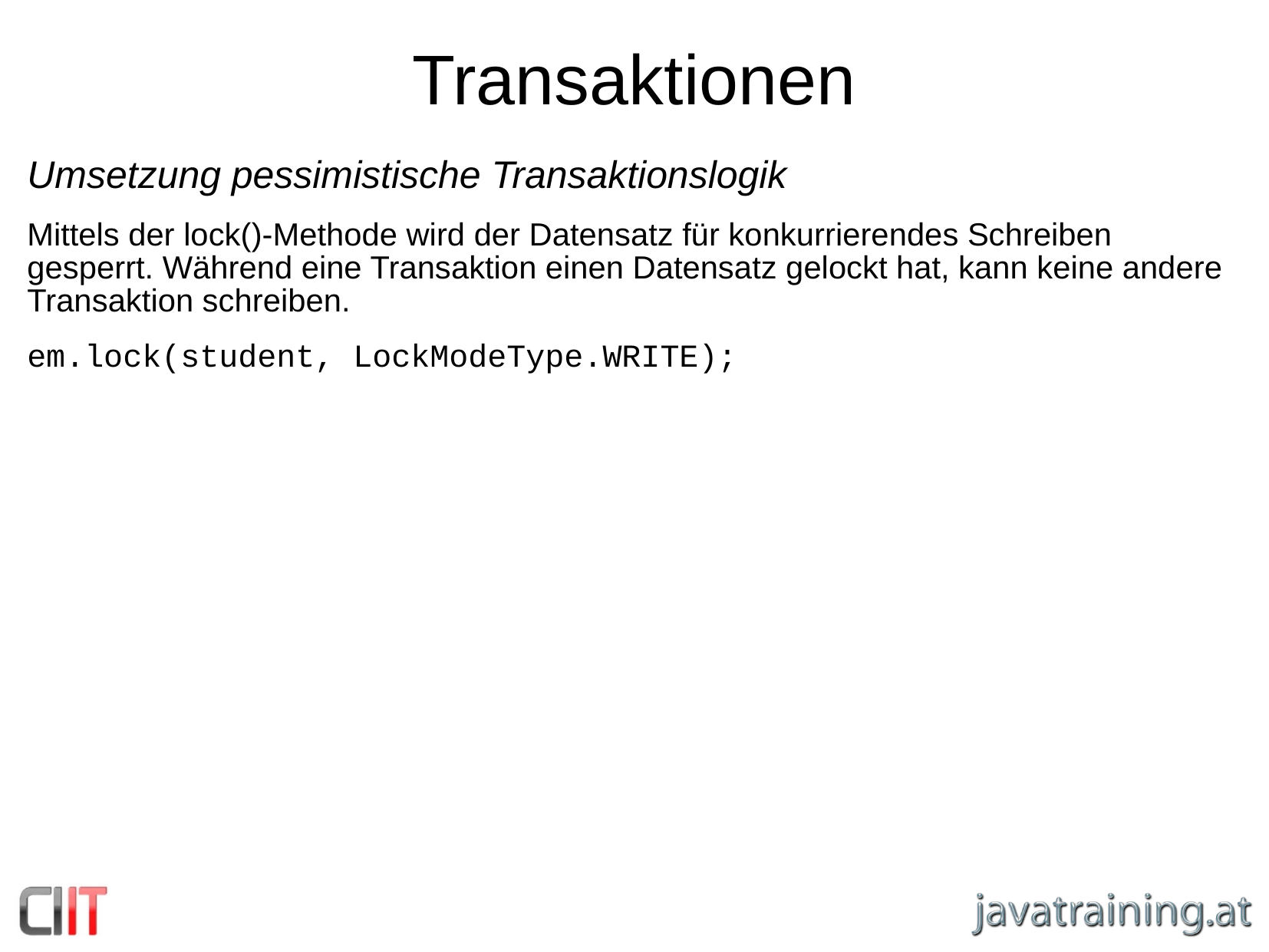

Transaktionen
Umsetzung pessimistische Transaktionslogik
Mittels der lock()-Methode wird der Datensatz für konkurrierendes Schreiben gesperrt. Während eine Transaktion einen Datensatz gelockt hat, kann keine andere Transaktion schreiben.
em.lock(student, LockModeType.WRITE);